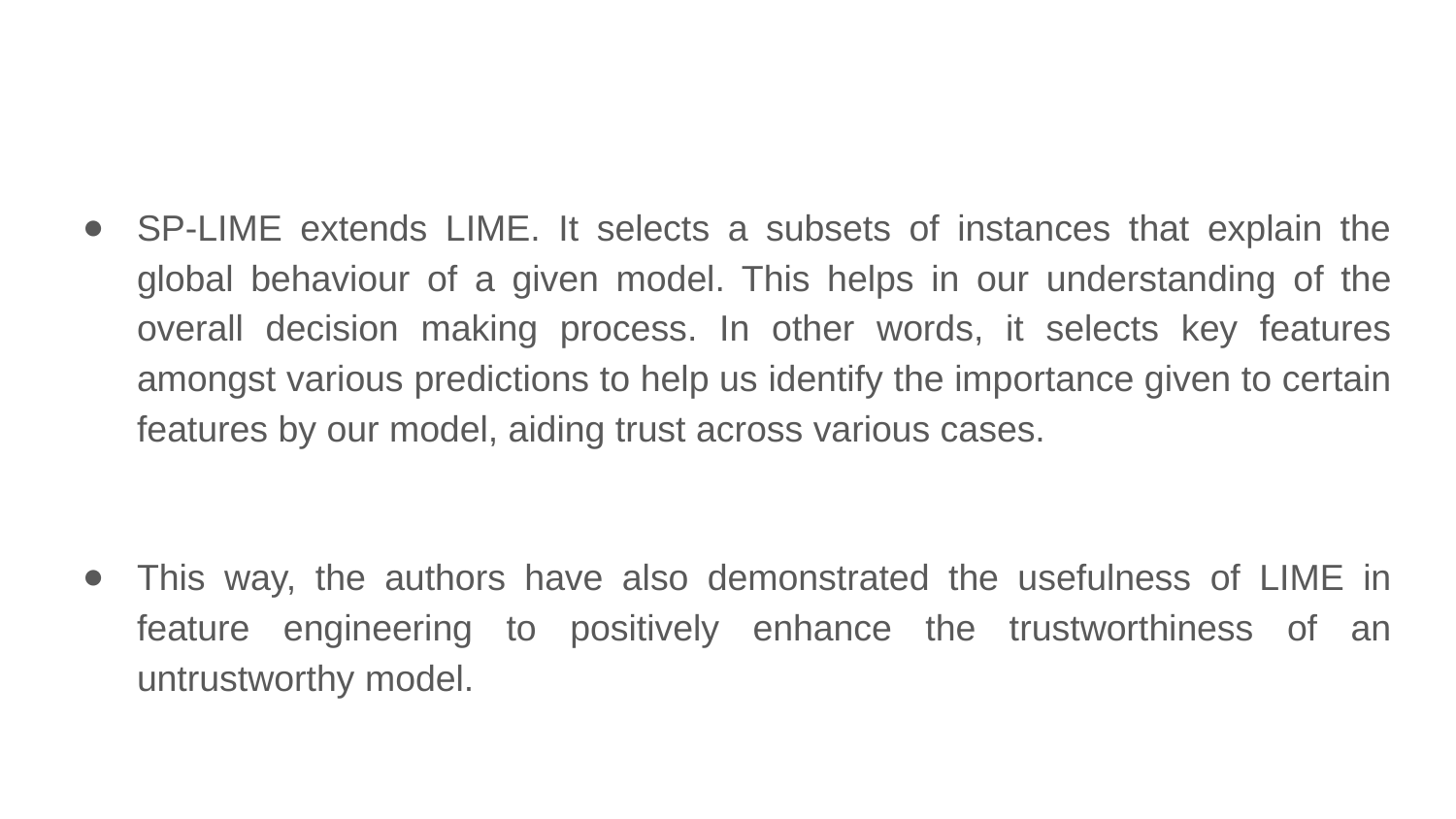

SP-LIME extends LIME. It selects a subsets of instances that explain the global behaviour of a given model. This helps in our understanding of the overall decision making process. In other words, it selects key features amongst various predictions to help us identify the importance given to certain features by our model, aiding trust across various cases.

This way, the authors have also demonstrated the usefulness of LIME in feature engineering to positively enhance the trustworthiness of an untrustworthy model.